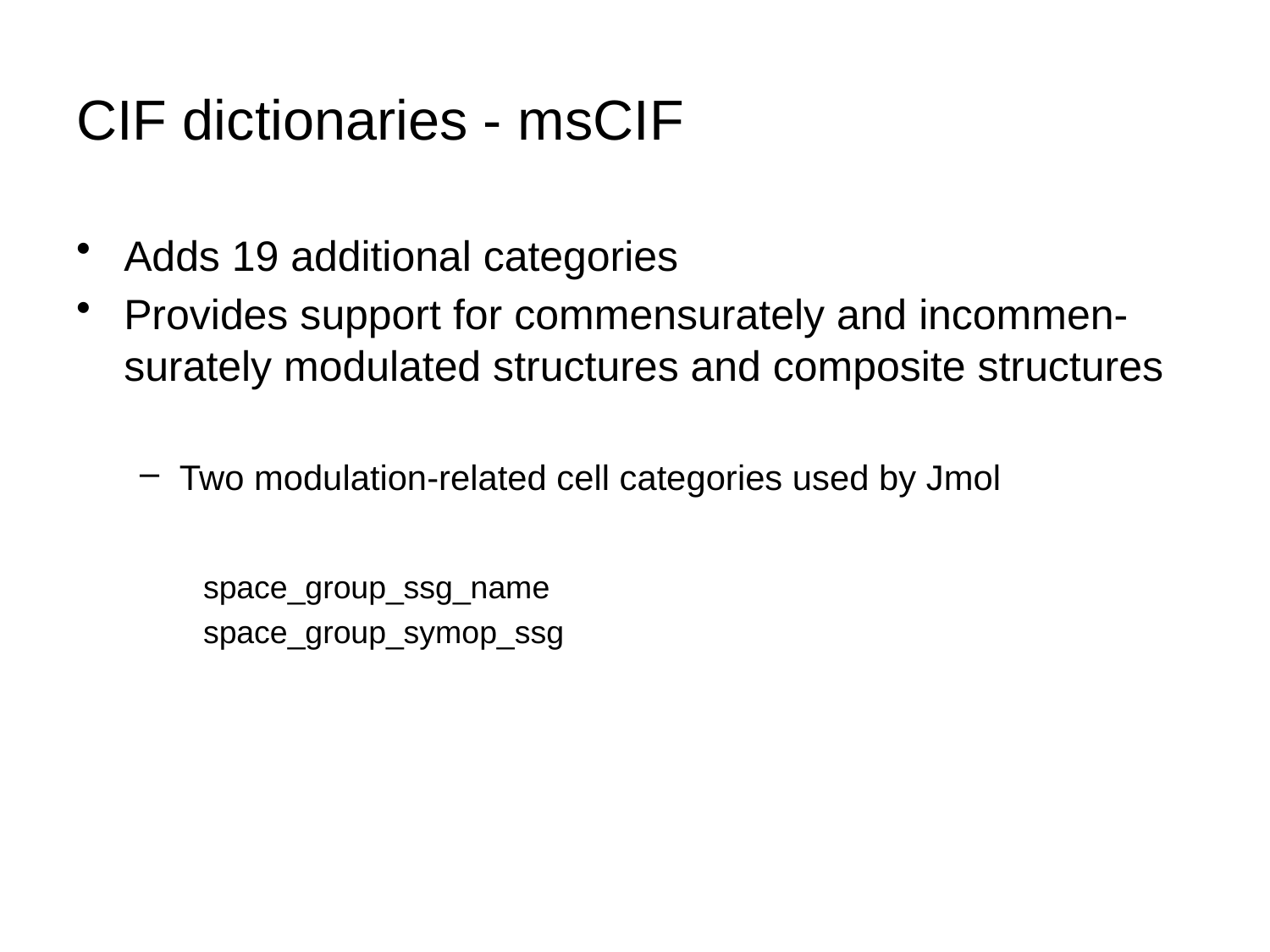

# CIF dictionaries - msCIF
Adds 19 additional categories
Provides support for commensurately and incommen-surately modulated structures and composite structures

Two modulation-related cell categories used by Jmol

space_group_ssg_name
space_group_symop_ssg